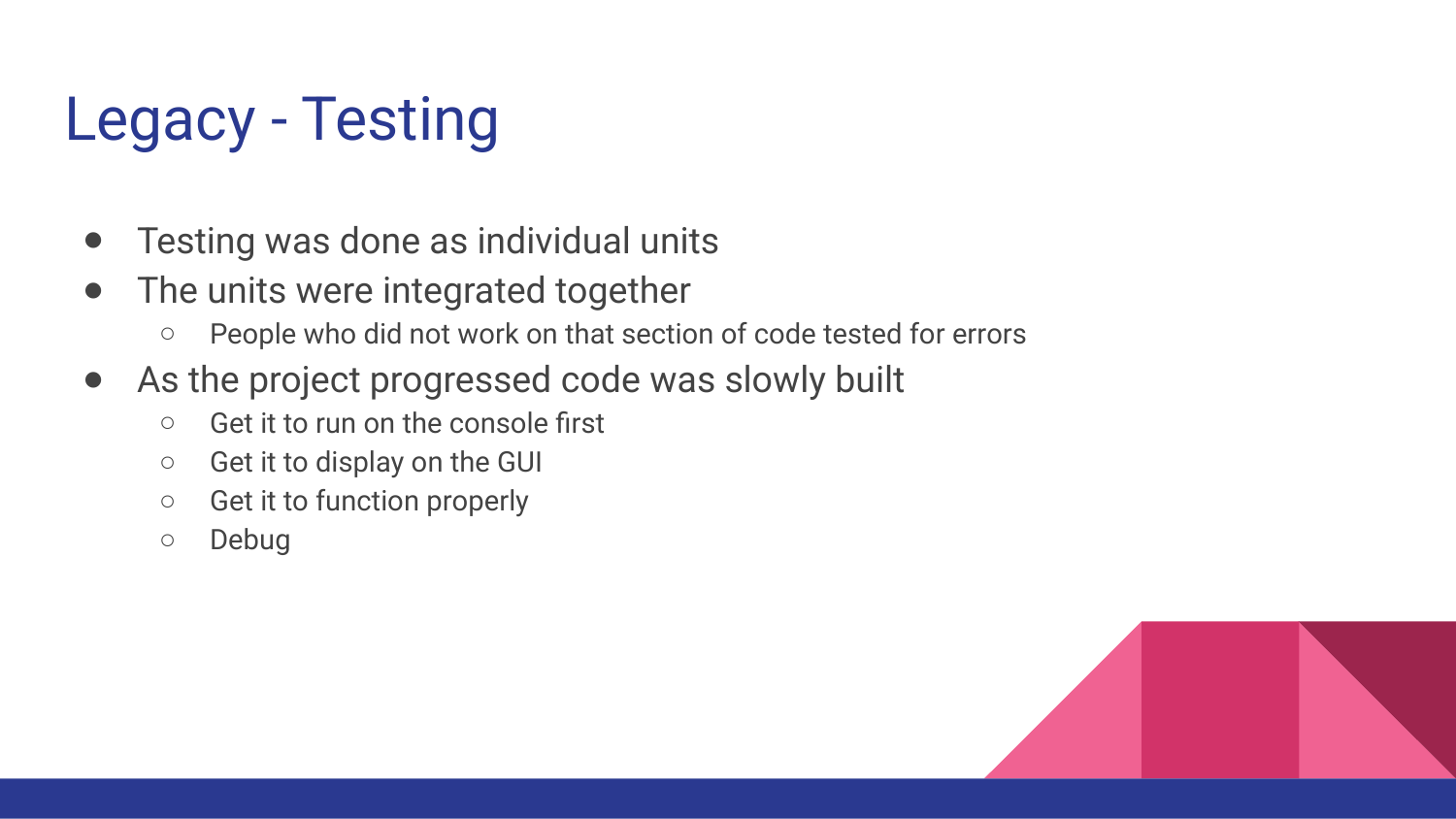

# Legacy - Testing
Testing was done as individual units
The units were integrated together
People who did not work on that section of code tested for errors
As the project progressed code was slowly built
Get it to run on the console first
Get it to display on the GUI
Get it to function properly
Debug